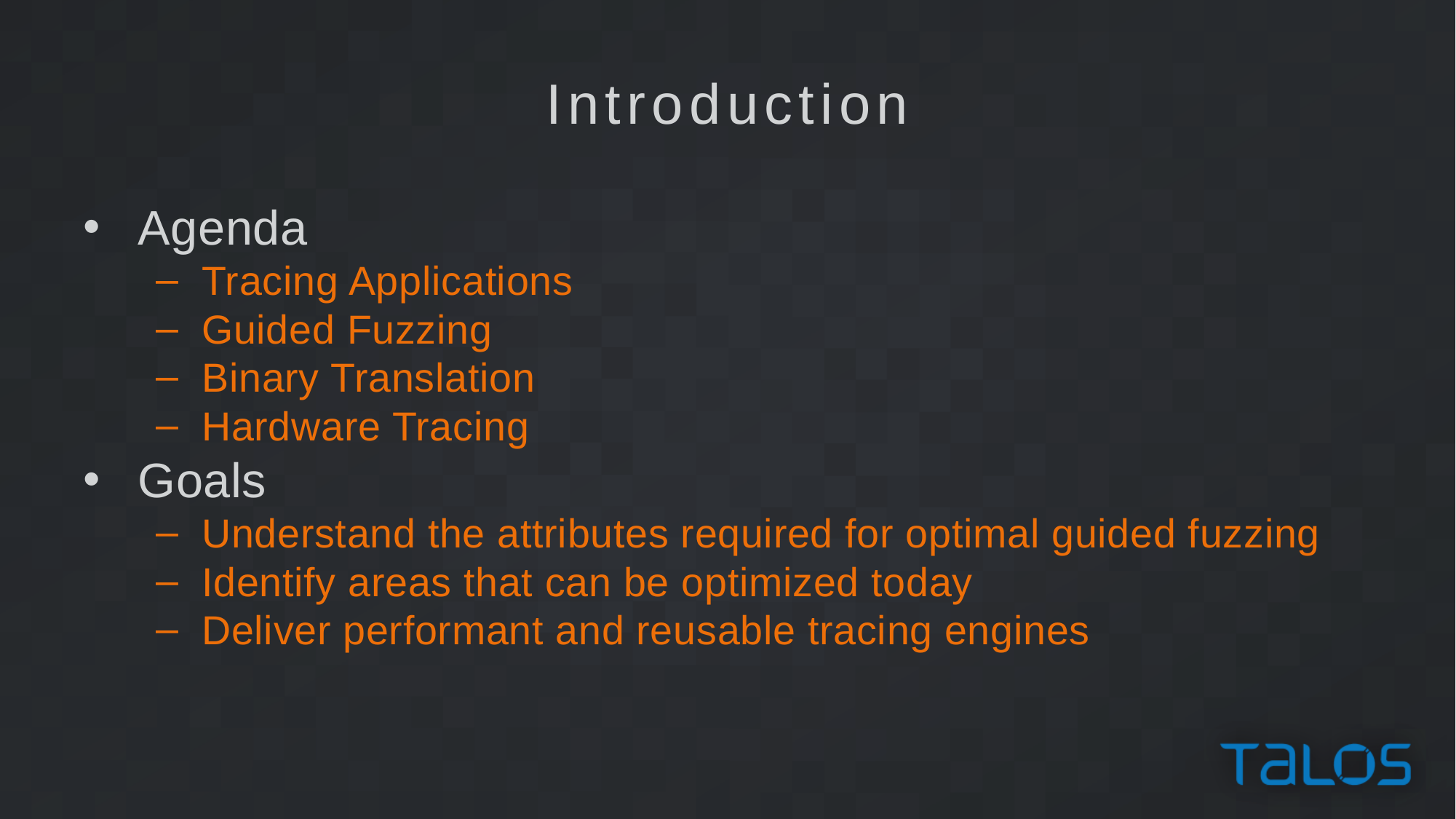

Introduction
Agenda
Tracing Applications
Guided Fuzzing
Binary Translation
Hardware Tracing
Goals
Understand the attributes required for optimal guided fuzzing
Identify areas that can be optimized today
Deliver performant and reusable tracing engines